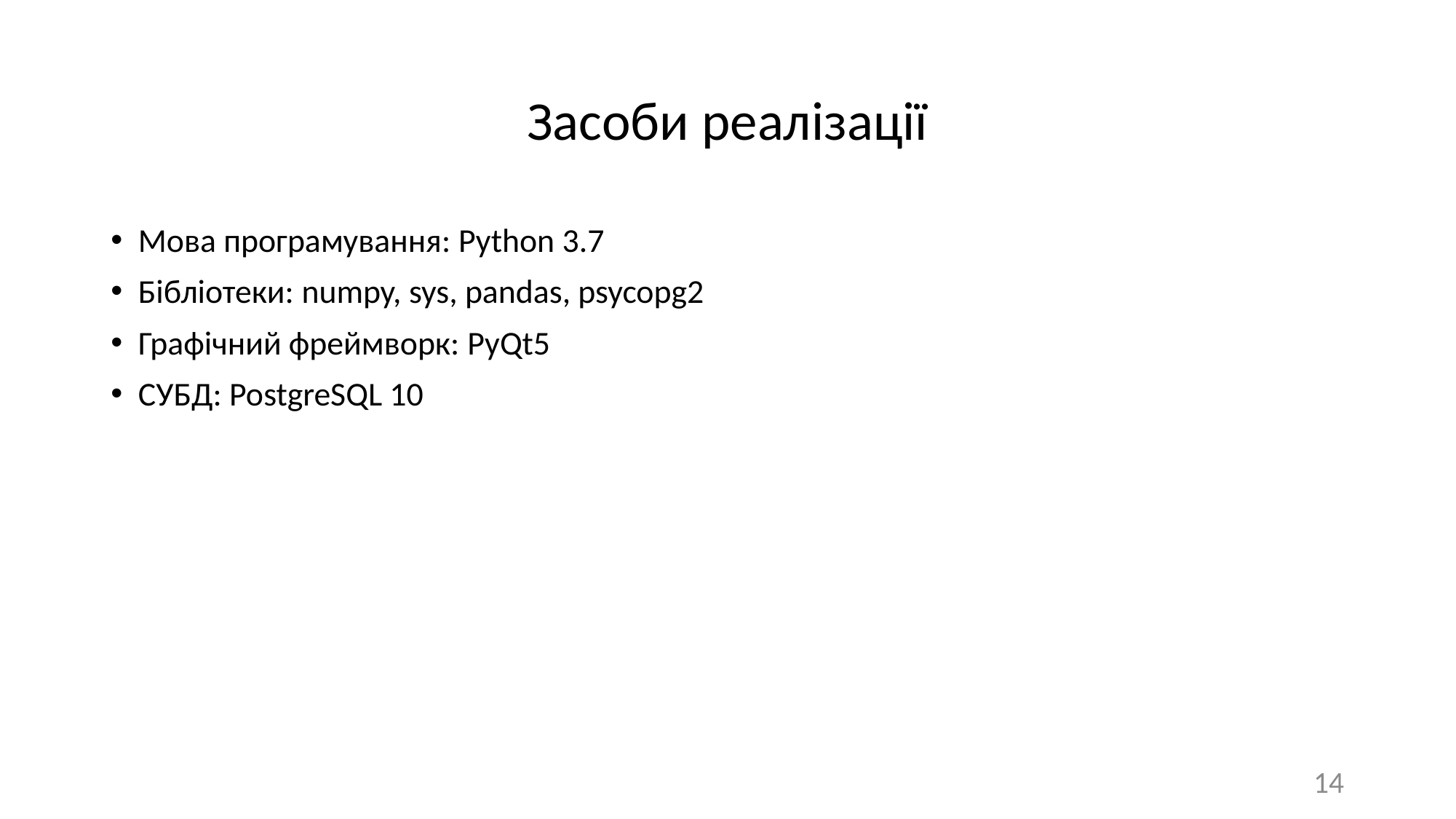

# Засоби реалізації
Мова програмування: Python 3.7
Бібліотеки: numpy, sys, pandas, psycopg2
Графічний фреймворк: PyQt5
СУБД: PostgreSQL 10
14